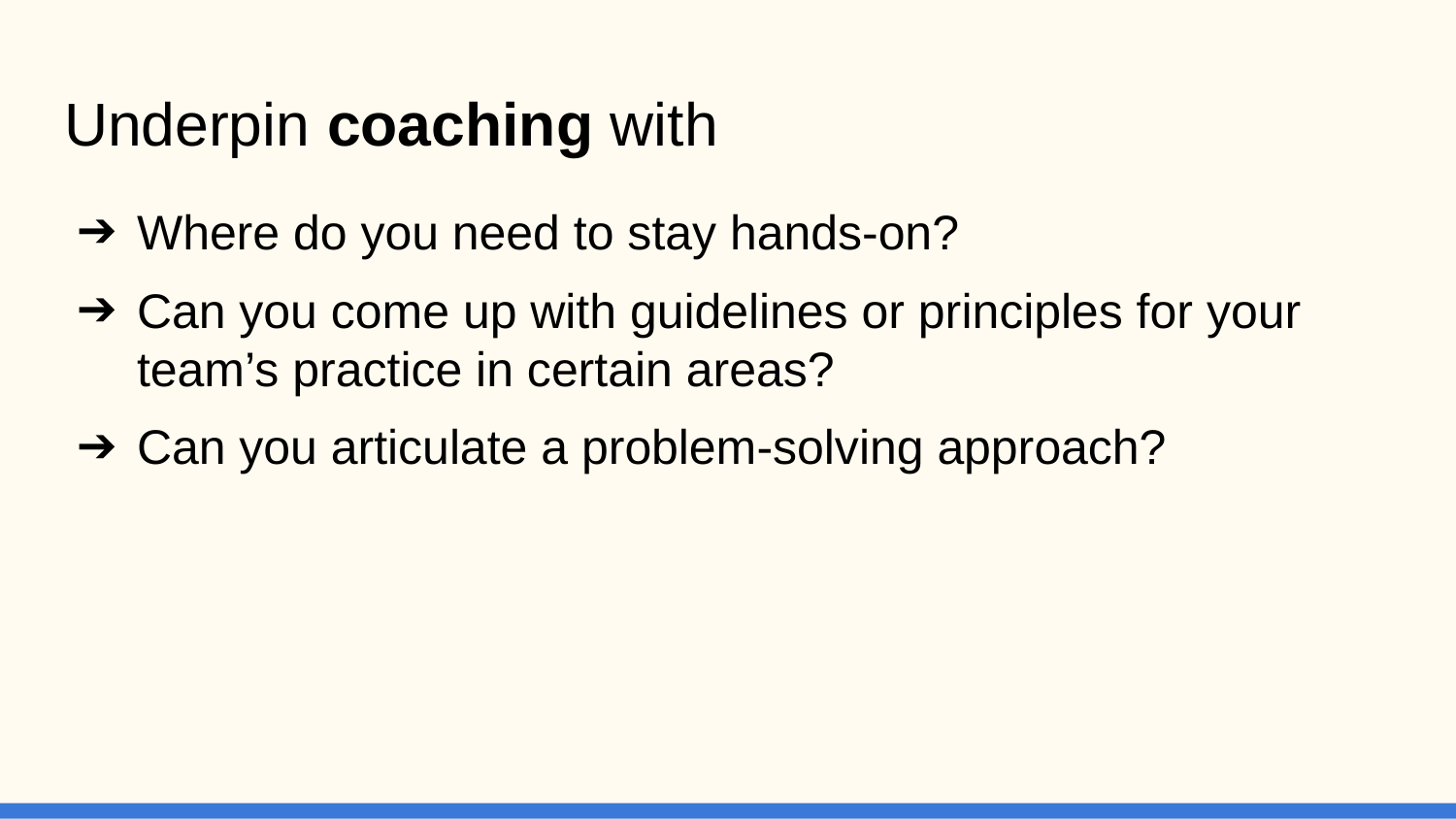

# Underpin coaching with
Where do you need to stay hands-on?
Can you come up with guidelines or principles for your team’s practice in certain areas?
Can you articulate a problem-solving approach?